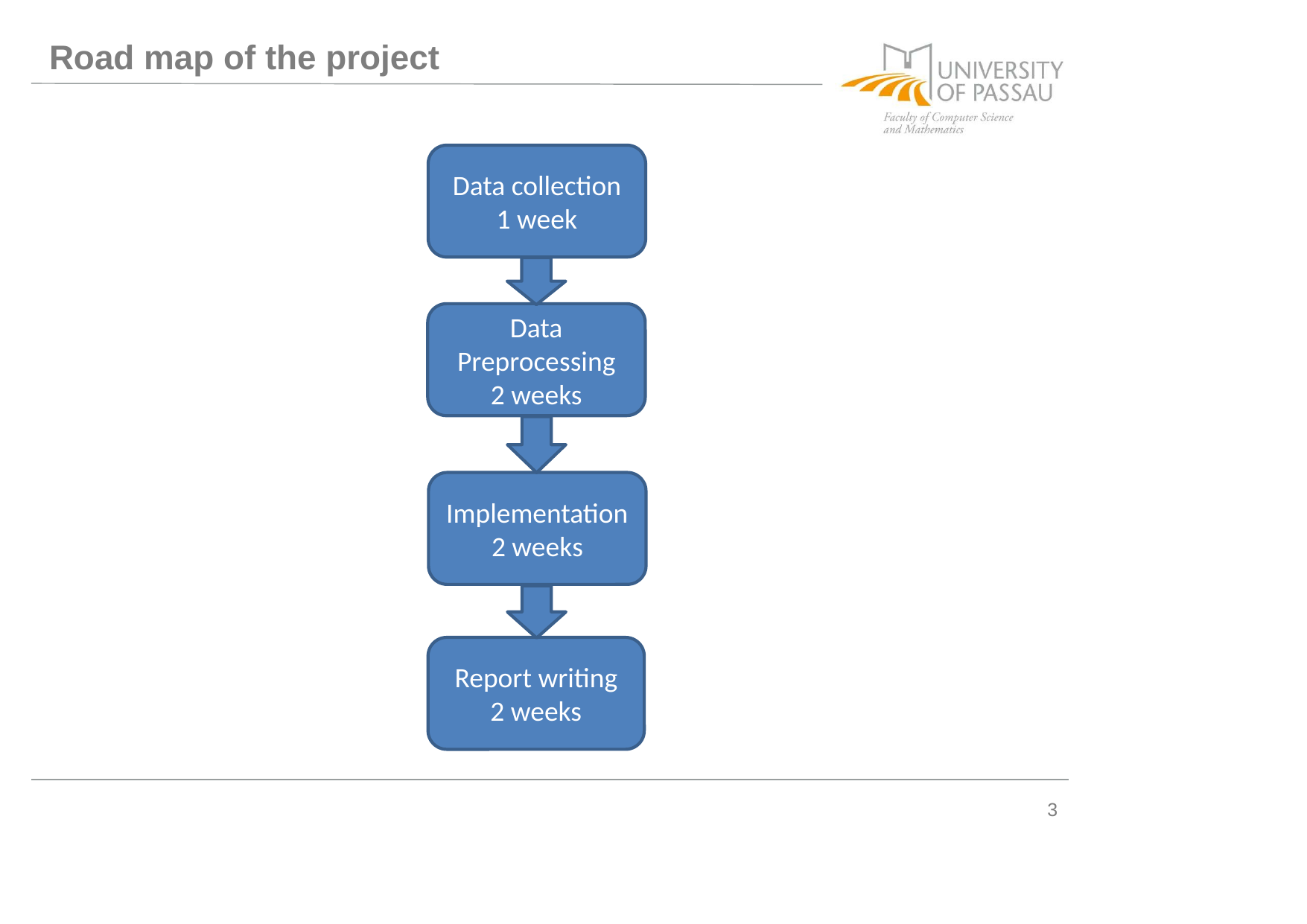

# Road map of the project

Data collection
1 week

Data Preprocessing
2 weeks

Implementation
2 weeks

Report writing
2 weeks
3